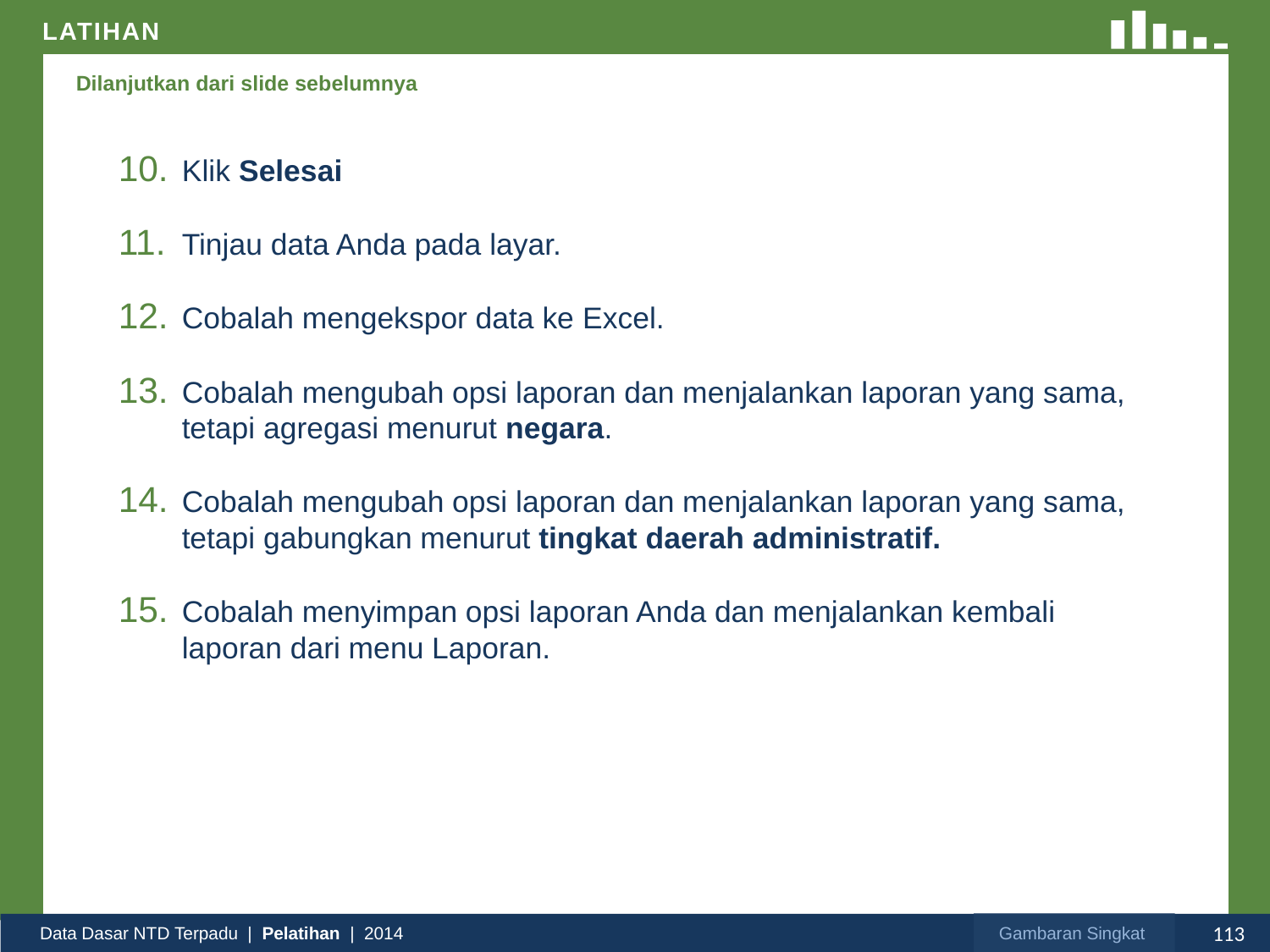

Klik Selesai
Tinjau data Anda pada layar.
Cobalah mengekspor data ke Excel.
Cobalah mengubah opsi laporan dan menjalankan laporan yang sama, tetapi agregasi menurut negara.
Cobalah mengubah opsi laporan dan menjalankan laporan yang sama, tetapi gabungkan menurut tingkat daerah administratif.
Cobalah menyimpan opsi laporan Anda dan menjalankan kembali laporan dari menu Laporan.